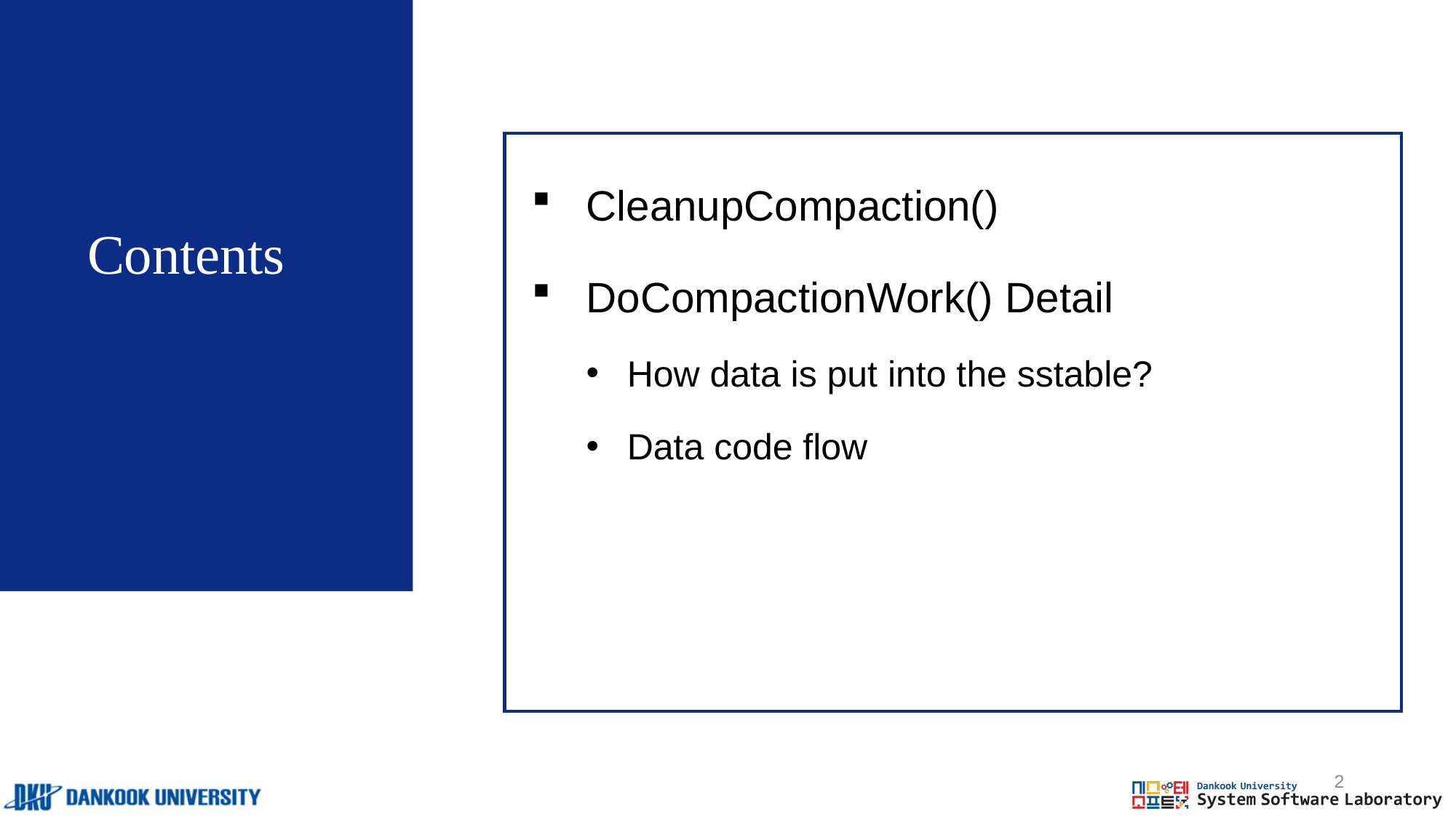

CleanupCompaction()
DoCompactionWork() Detail
How data is put into the sstable?
Data code flow

# Contents
2